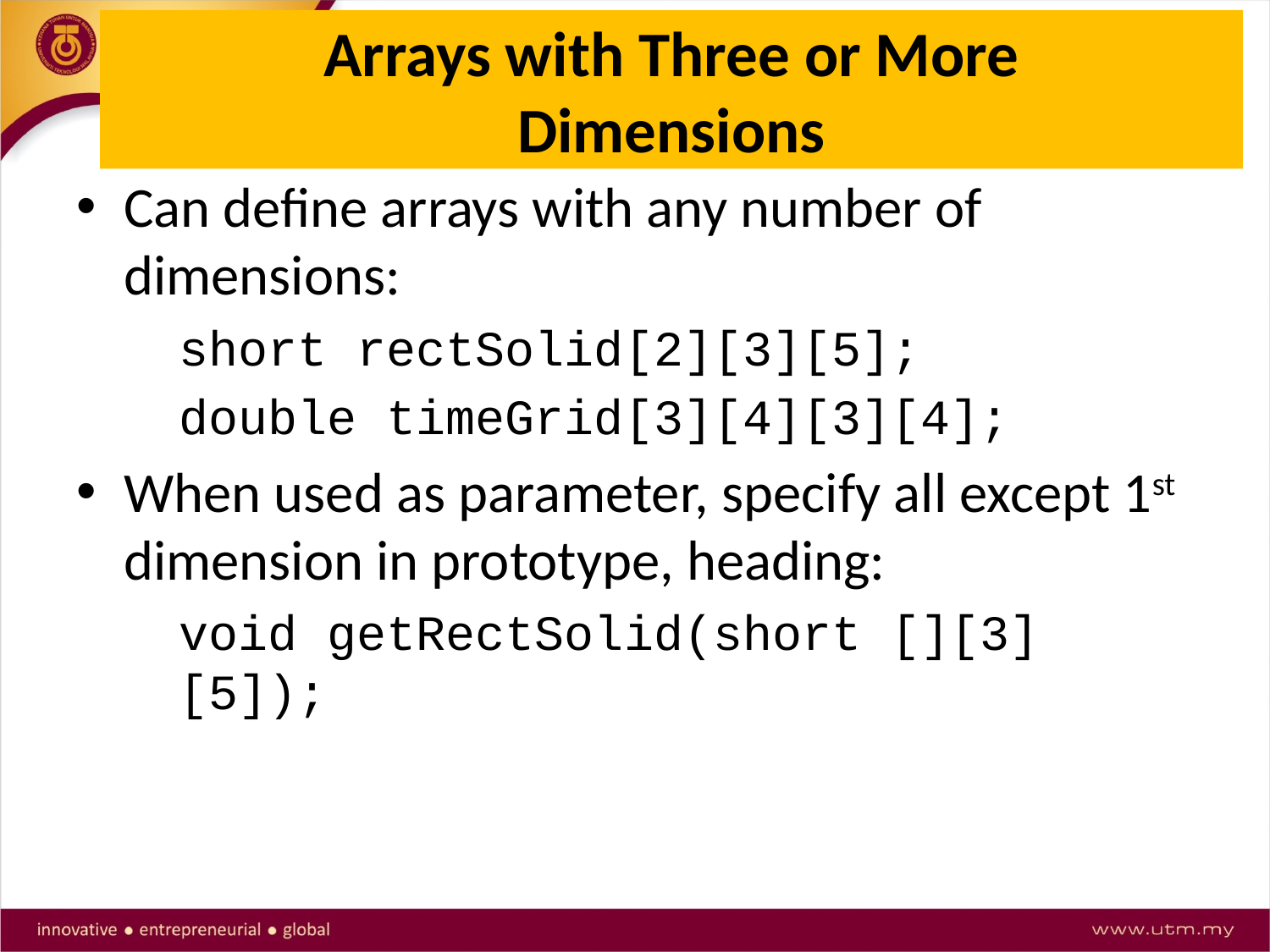

# Arrays with Three or More Dimensions
Can define arrays with any number of dimensions:
	short rectSolid[2][3][5];
	double timeGrid[3][4][3][4];
When used as parameter, specify all except 1st dimension in prototype, heading:
	void getRectSolid(short [][3][5]);